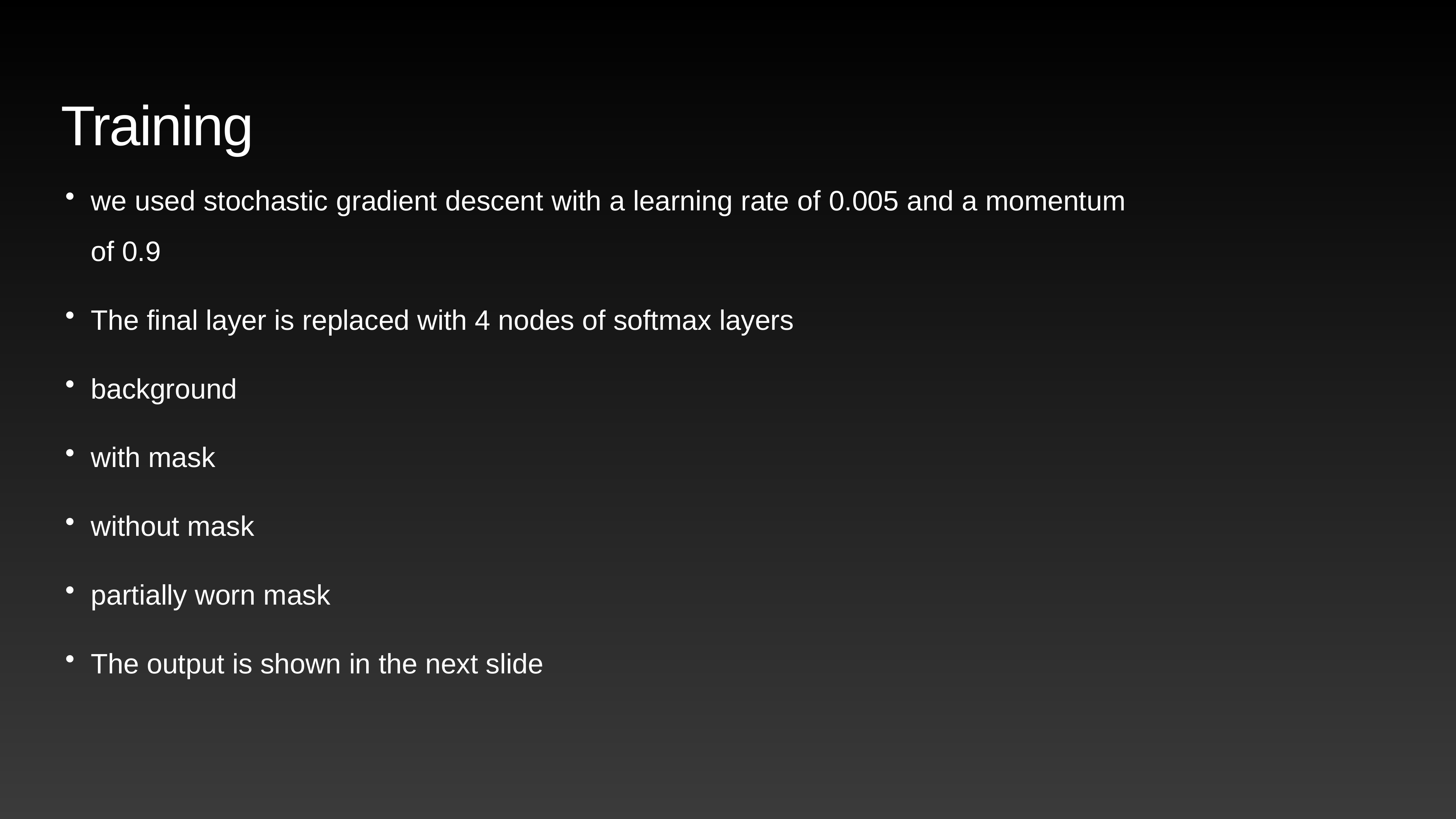

# Training
we used stochastic gradient descent with a learning rate of 0.005 and a momentum of 0.9
The final layer is replaced with 4 nodes of softmax layers
background
with mask
without mask
partially worn mask
The output is shown in the next slide